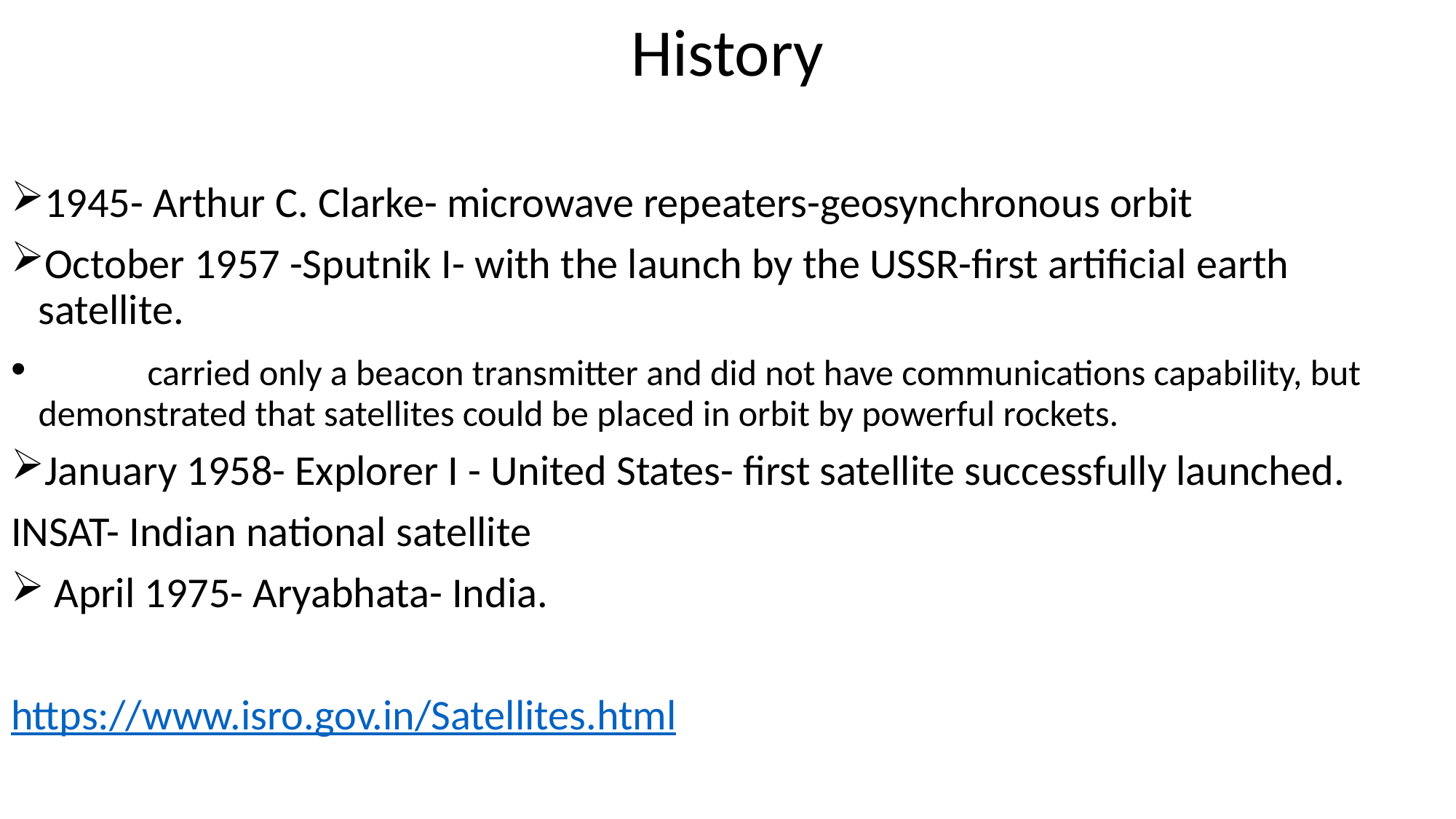

# History

1945- Arthur C. Clarke- microwave repeaters-geosynchronous orbit
October 1957 -Sputnik I- with the launch by the USSR-first artificial earth satellite.
	carried only a beacon transmitter and did not have communications capability, but demonstrated that satellites could be placed in orbit by powerful rockets.
January 1958- Explorer I - United States- first satellite successfully launched.
INSAT- Indian national satellite
 April 1975- Aryabhata- India.

https://www.isro.gov.in/Satellites.html